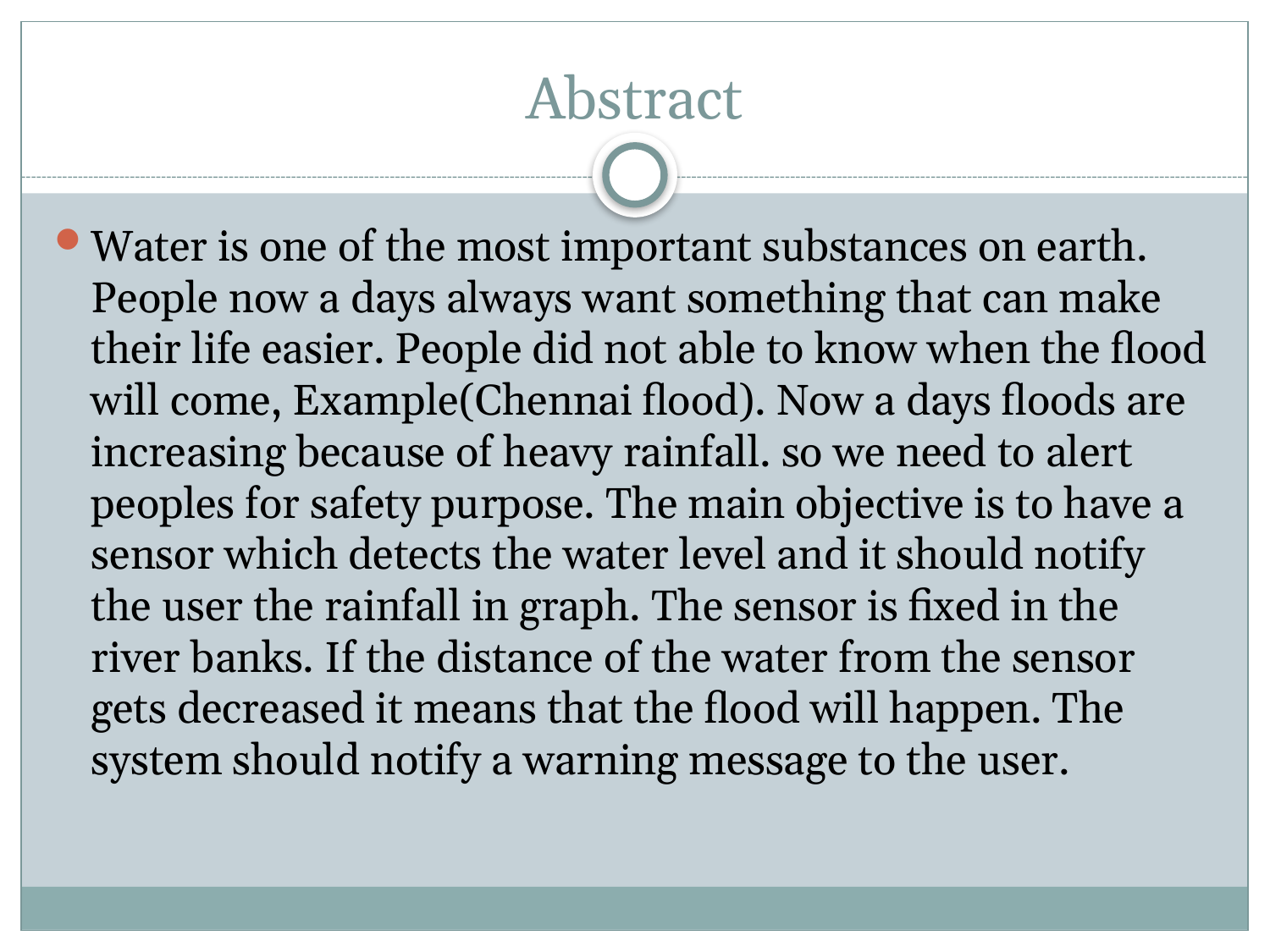

# Abstract
Water is one of the most important substances on earth. People now a days always want something that can make their life easier. People did not able to know when the flood will come, Example(Chennai flood). Now a days floods are increasing because of heavy rainfall. so we need to alert peoples for safety purpose. The main objective is to have a sensor which detects the water level and it should notify the user the rainfall in graph. The sensor is fixed in the river banks. If the distance of the water from the sensor gets decreased it means that the flood will happen. The system should notify a warning message to the user.